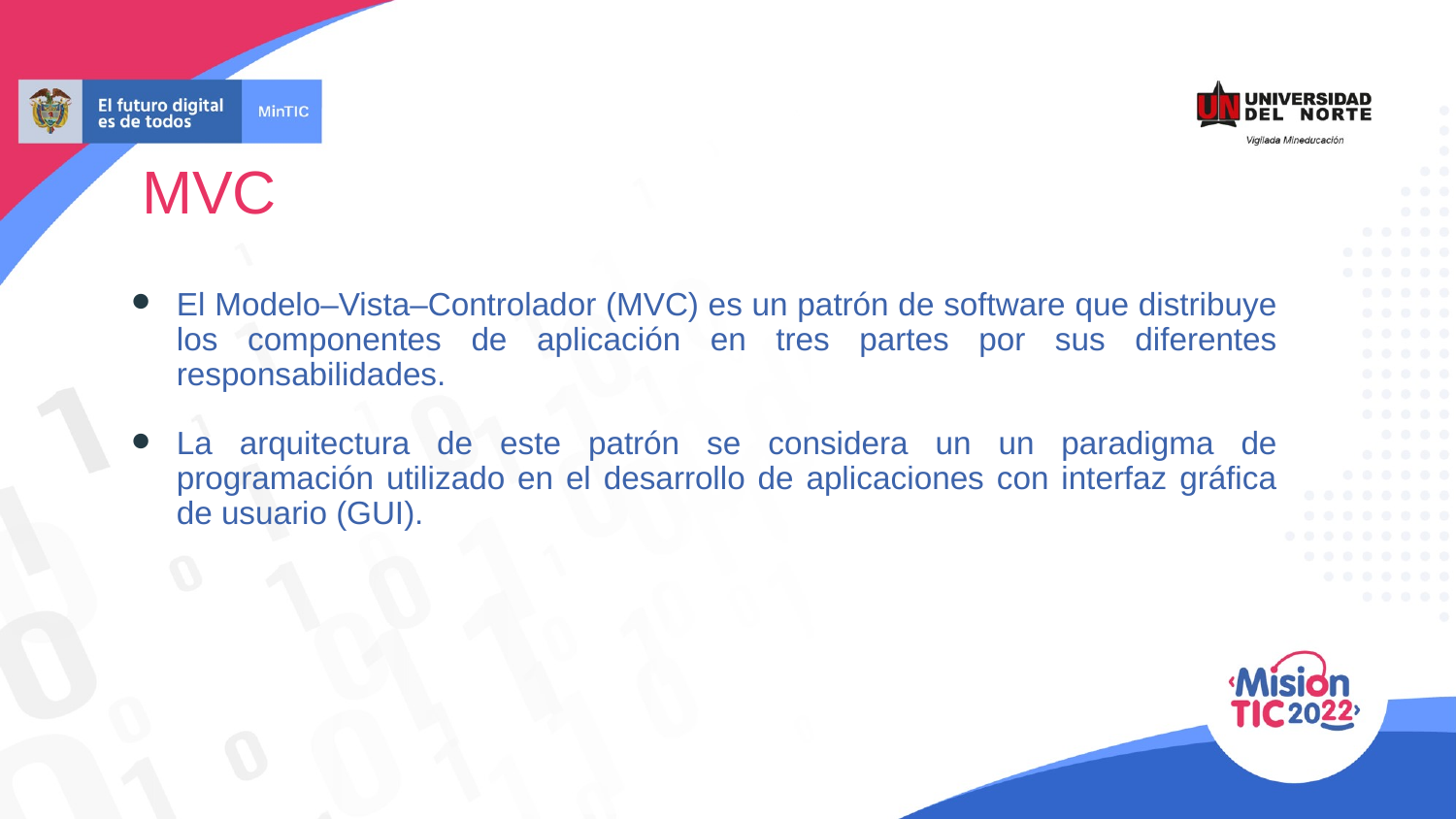

MVC
El Modelo–Vista–Controlador (MVC) es un patrón de software que distribuye los componentes de aplicación en tres partes por sus diferentes responsabilidades.

La arquitectura de este patrón se considera un un paradigma de programación utilizado en el desarrollo de aplicaciones con interfaz gráfica de usuario (GUI).